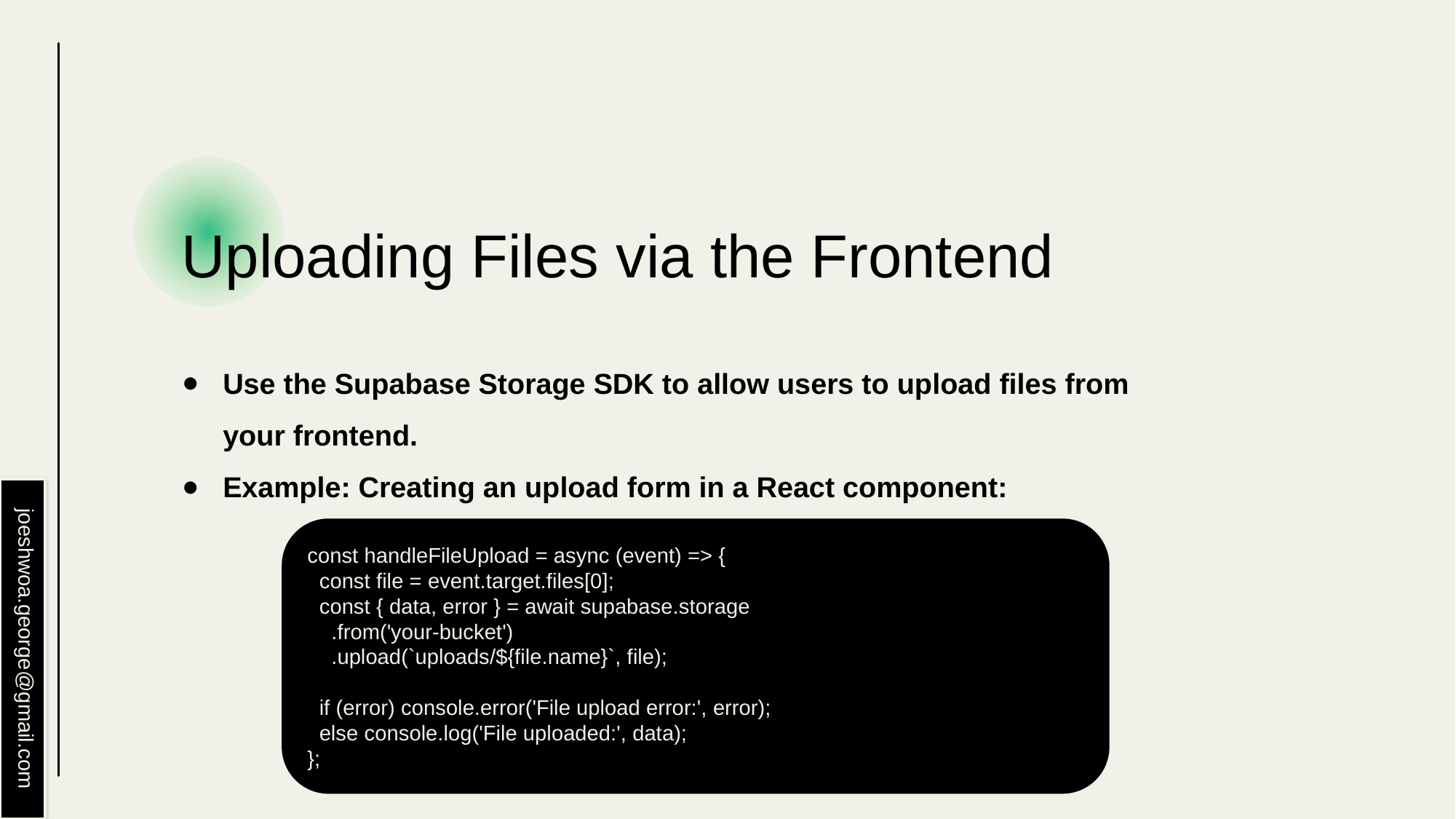

# Uploading Files via the Frontend
Use the Supabase Storage SDK to allow users to upload files from your frontend.
Example: Creating an upload form in a React component:
const handleFileUpload = async (event) => {
  const file = event.target.files[0];
  const { data, error } = await supabase.storage
    .from('your-bucket')
    .upload(`uploads/${file.name}`, file);

  if (error) console.error('File upload error:', error);
  else console.log('File uploaded:', data);
};
joeshwoa.george@gmail.com